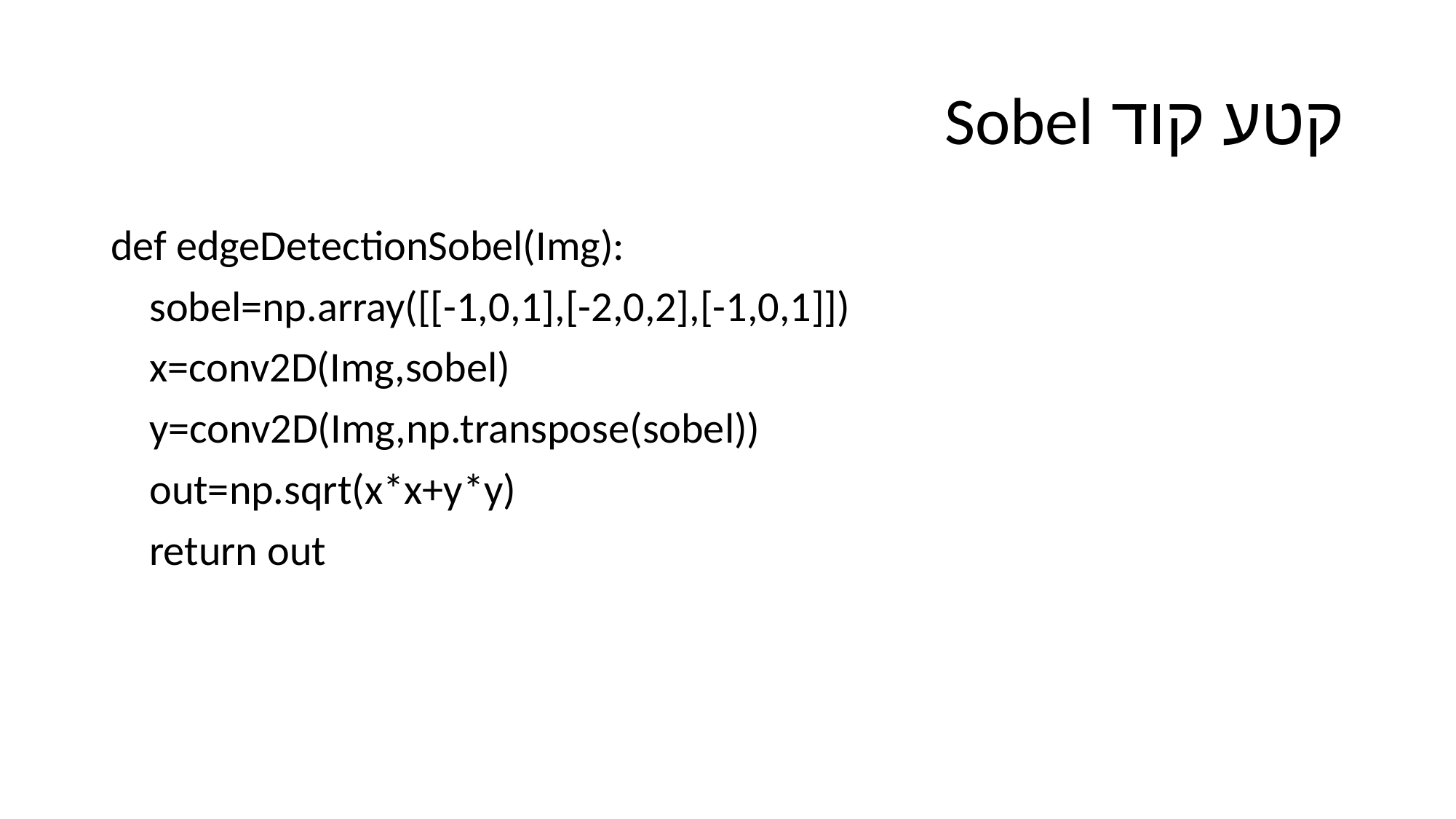

# קטע קוד Sobel
def edgeDetectionSobel(Img):
    sobel=np.array([[-1,0,1],[-2,0,2],[-1,0,1]])
    x=conv2D(Img,sobel)
    y=conv2D(Img,np.transpose(sobel))
    out=np.sqrt(x*x+y*y)
    return out